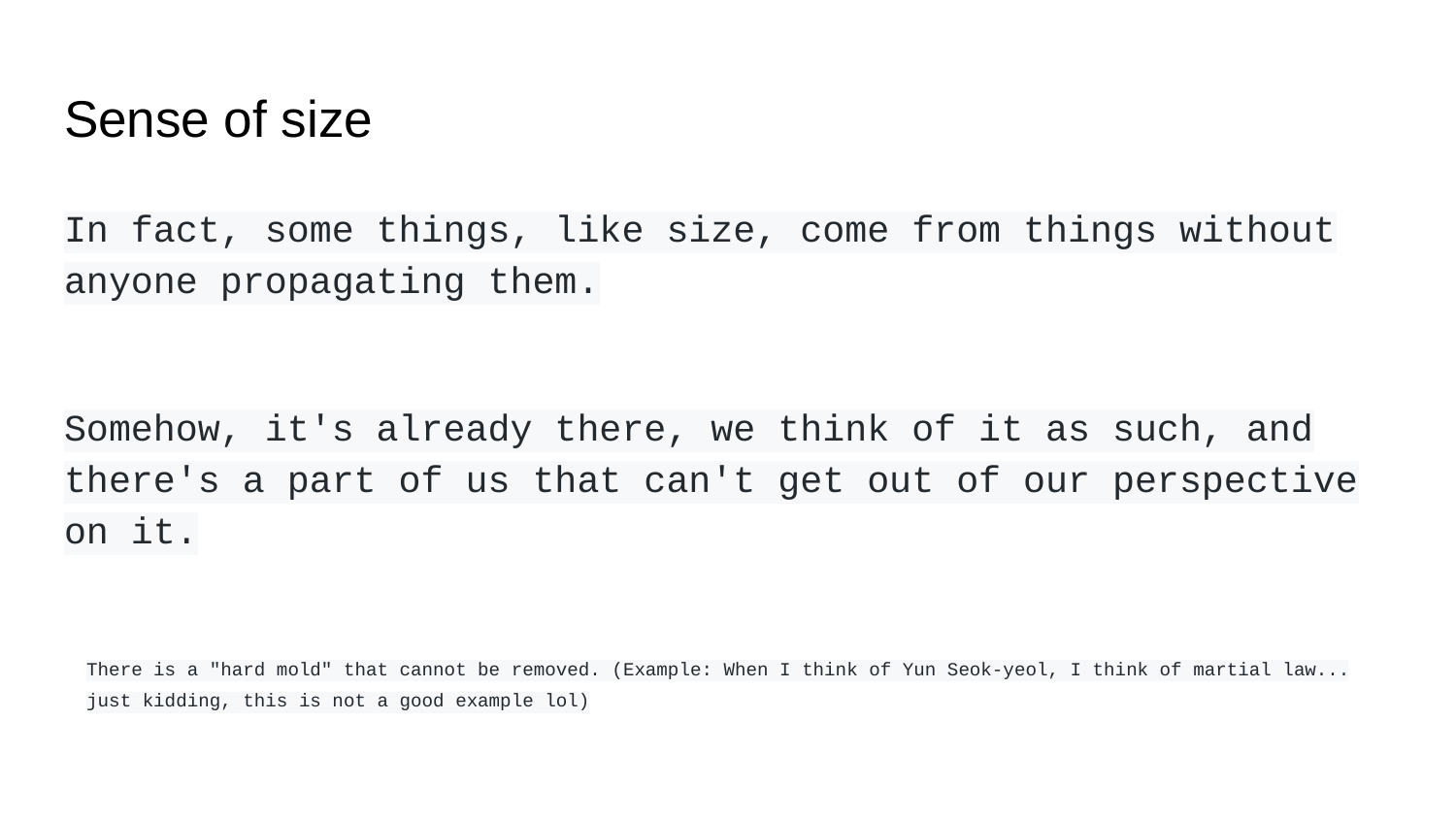

# Sense of size
In fact, some things, like size, come from things without anyone propagating them.

Somehow, it's already there, we think of it as such, and there's a part of us that can't get out of our perspective on it.

There is a "hard mold" that cannot be removed. (Example: When I think of Yun Seok-yeol, I think of martial law... just kidding, this is not a good example lol)